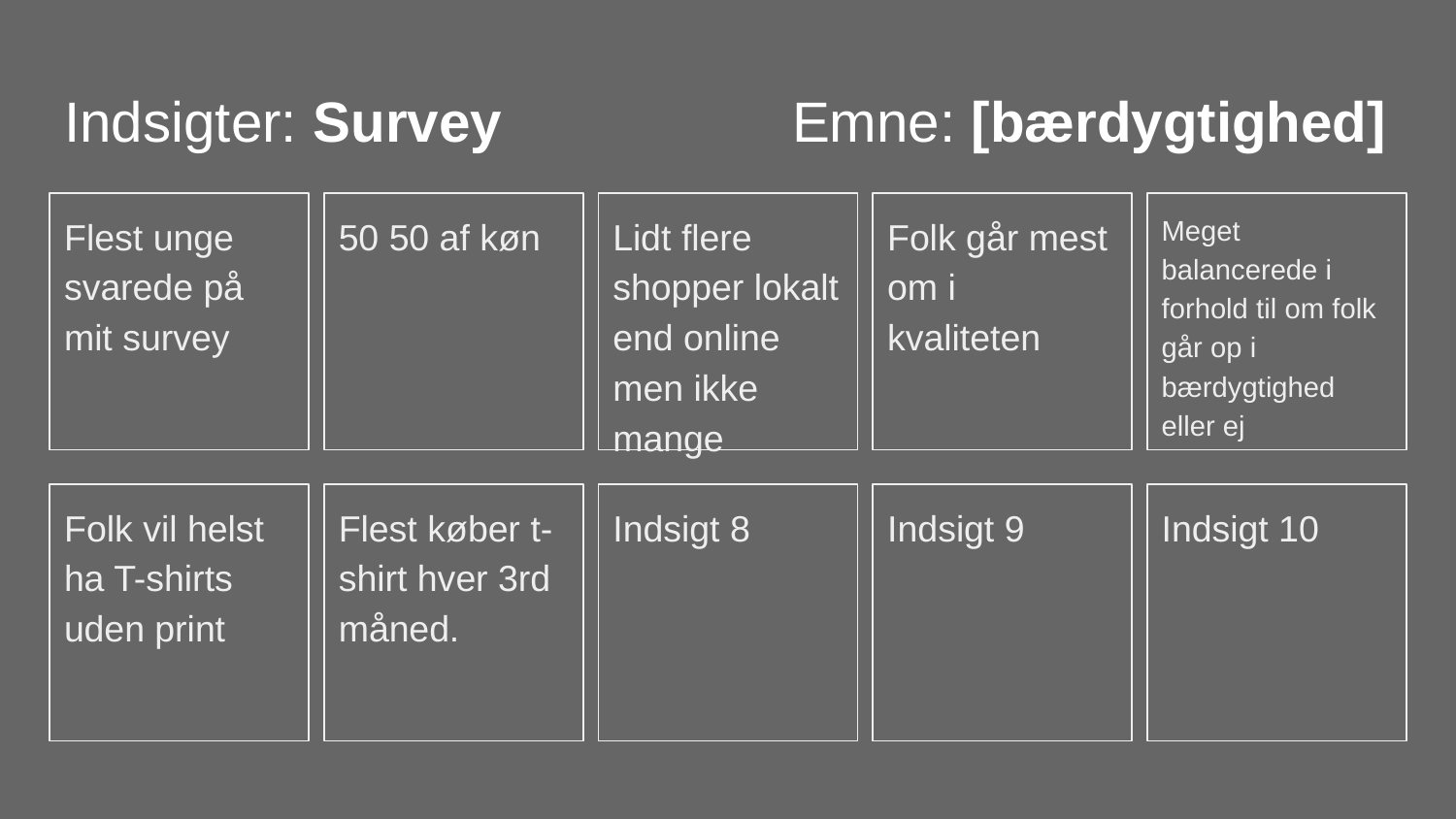

# Indsigter: Survey		Emne: [bærdygtighed]
Flest unge svarede på mit survey
50 50 af køn
Lidt flere shopper lokalt end online men ikke mange
Folk går mest om i kvaliteten
Meget balancerede i forhold til om folk går op i bærdygtighed eller ej
Folk vil helst ha T-shirts uden print
Flest køber t-shirt hver 3rd måned.
Indsigt 8
Indsigt 9
Indsigt 10